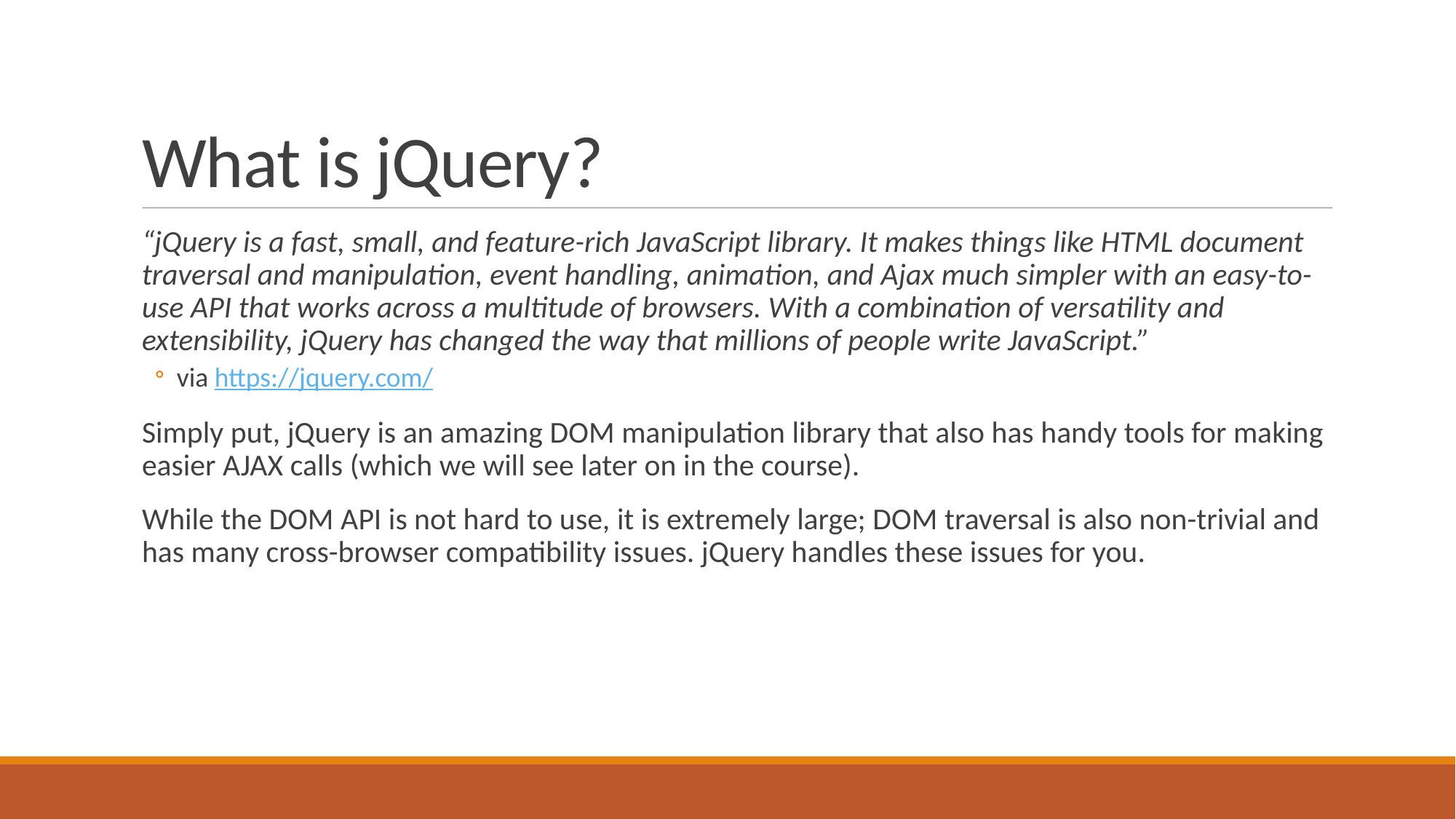

# What is jQuery?
“jQuery is a fast, small, and feature-rich JavaScript library. It makes things like HTML document traversal and manipulation, event handling, animation, and Ajax much simpler with an easy-to-use API that works across a multitude of browsers. With a combination of versatility and extensibility, jQuery has changed the way that millions of people write JavaScript.”
via https://jquery.com/
Simply put, jQuery is an amazing DOM manipulation library that also has handy tools for making easier AJAX calls (which we will see later on in the course).
While the DOM API is not hard to use, it is extremely large; DOM traversal is also non-trivial and has many cross-browser compatibility issues. jQuery handles these issues for you.